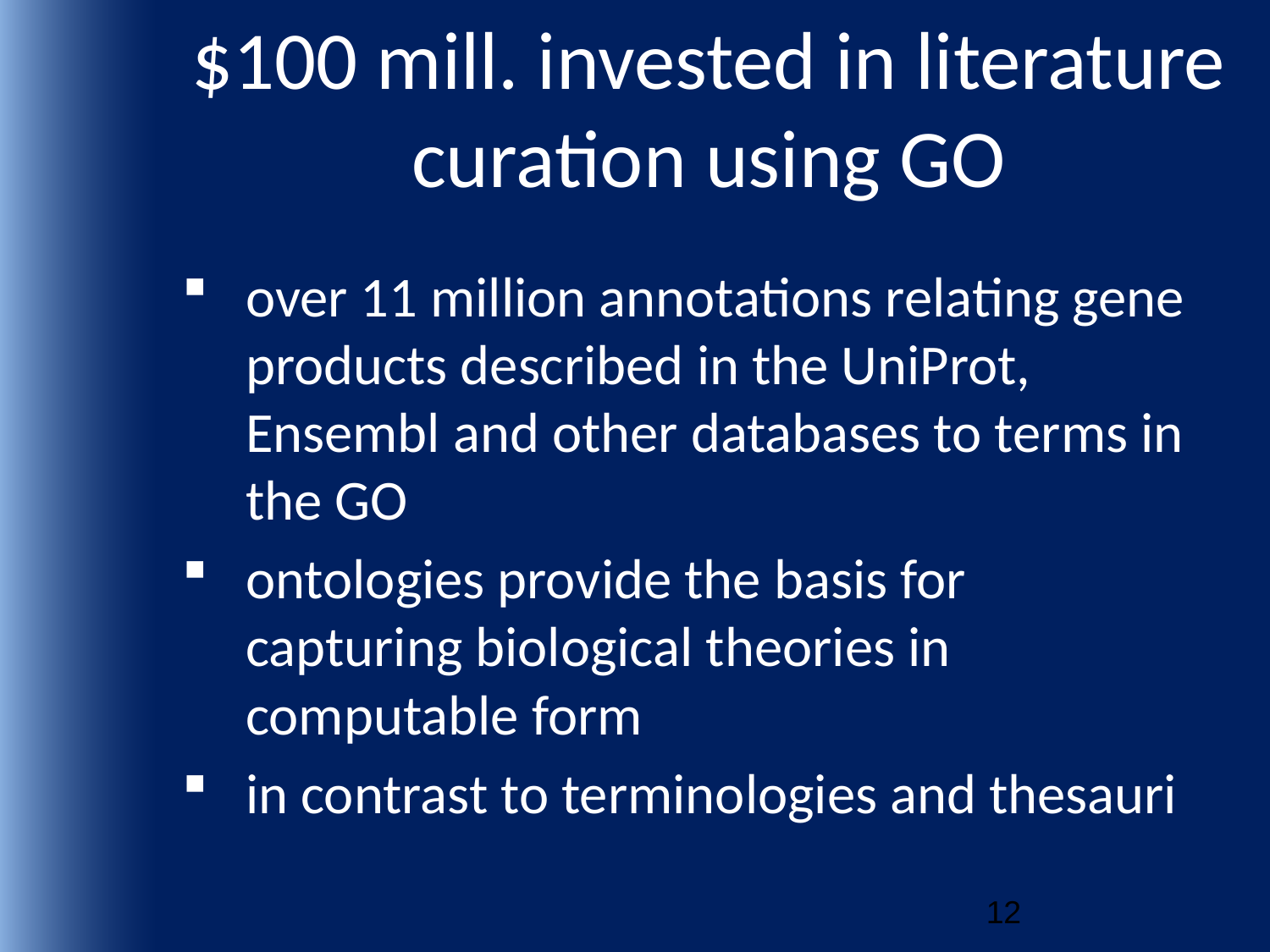

# $100 mill. invested in literature curation using GO
over 11 million annotations relating gene products described in the UniProt, Ensembl and other databases to terms in the GO
ontologies provide the basis for capturing biological theories in computable form
in contrast to terminologies and thesauri
12